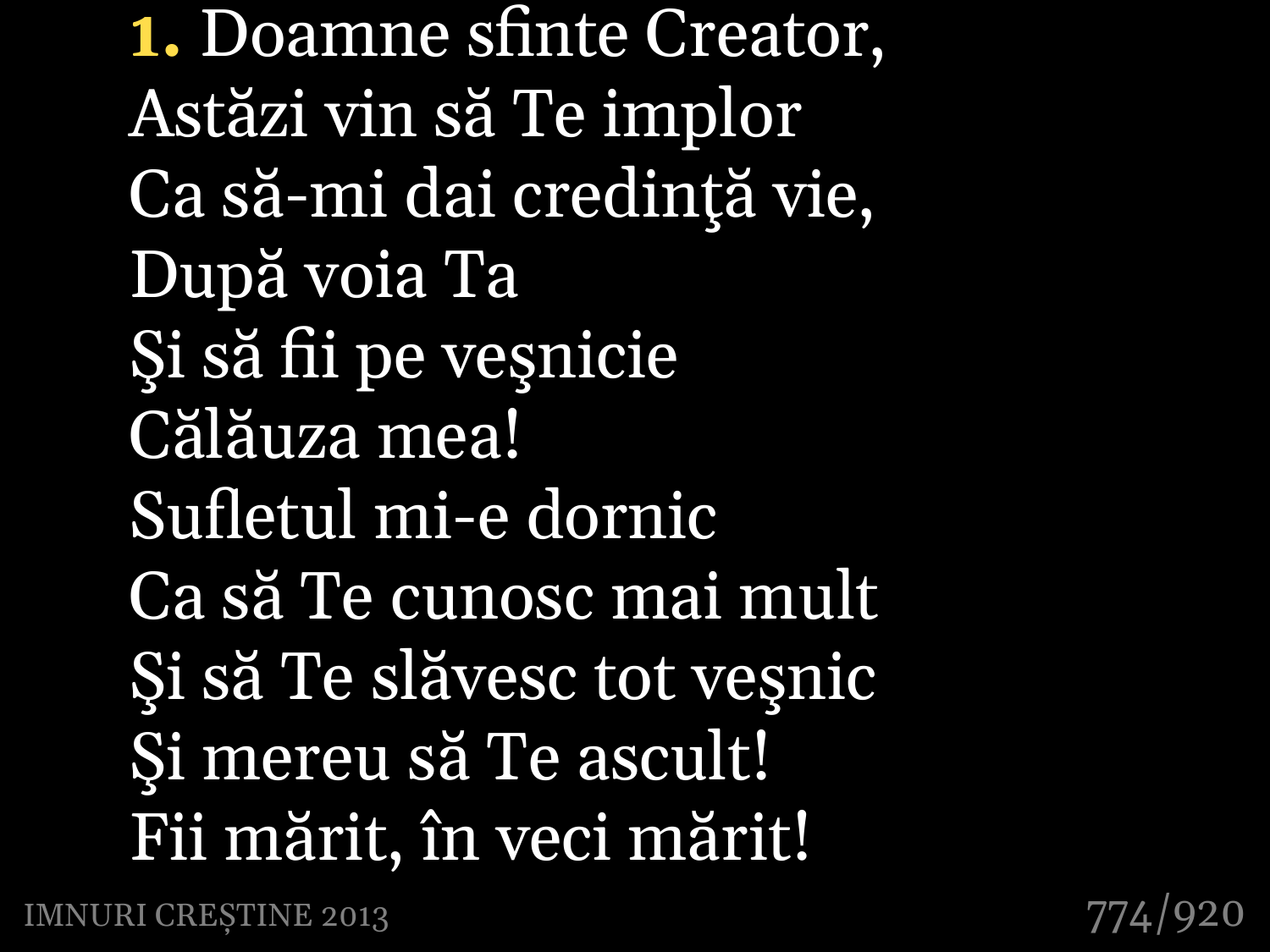

1. Doamne sfinte Creator,
Astăzi vin să Te implor
Ca să-mi dai credinţă vie,
După voia Ta
Şi să fii pe veşnicie
Călăuza mea!
Sufletul mi-e dornic
Ca să Te cunosc mai mult
Şi să Te slăvesc tot veşnic
Şi mereu să Te ascult!
Fii mărit, în veci mărit!
774/920
IMNURI CREȘTINE 2013